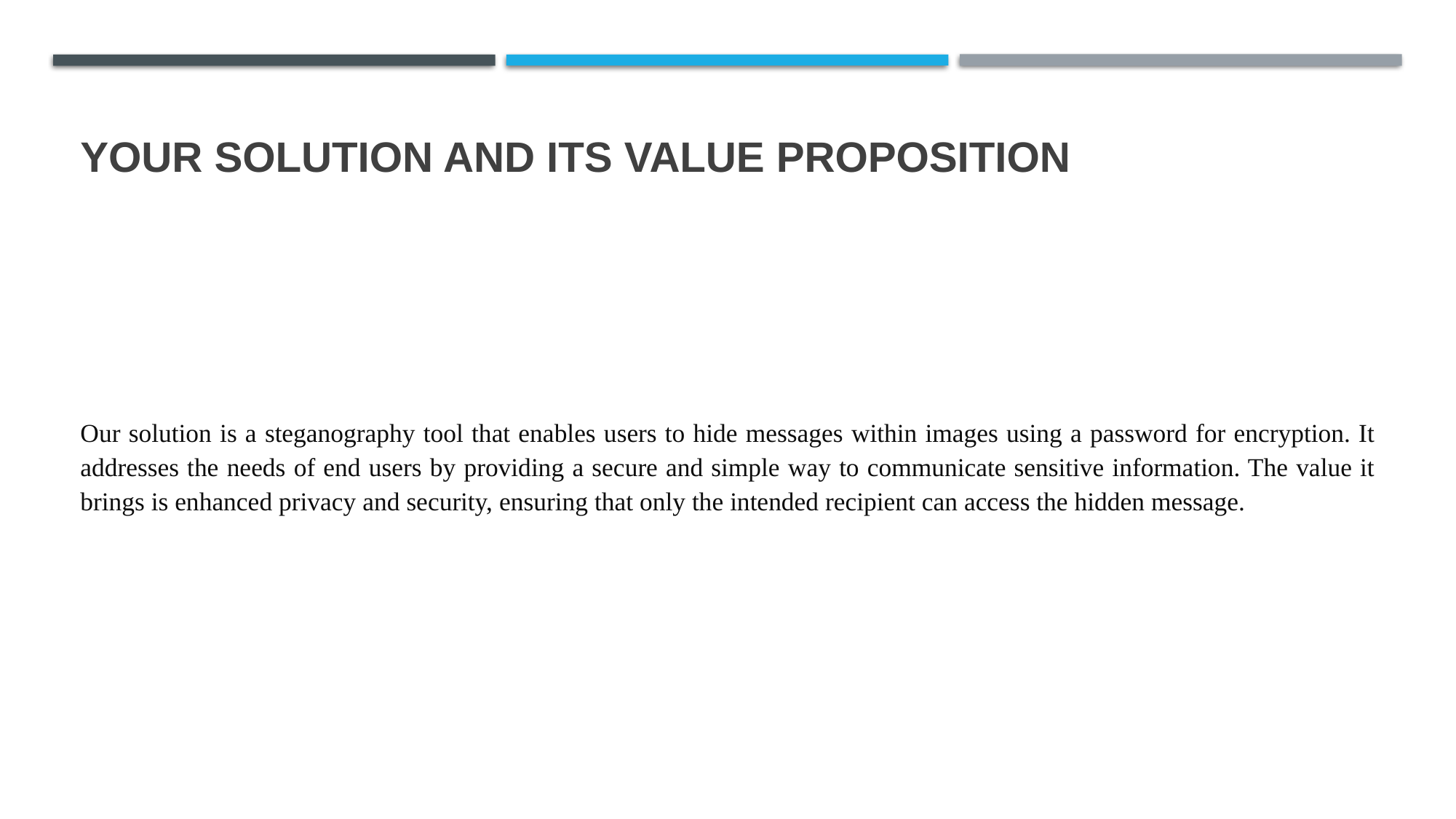

# YOUR SOLUTION AND ITS VALUE PROPOSITION
Our solution is a steganography tool that enables users to hide messages within images using a password for encryption. It addresses the needs of end users by providing a secure and simple way to communicate sensitive information. The value it brings is enhanced privacy and security, ensuring that only the intended recipient can access the hidden message.